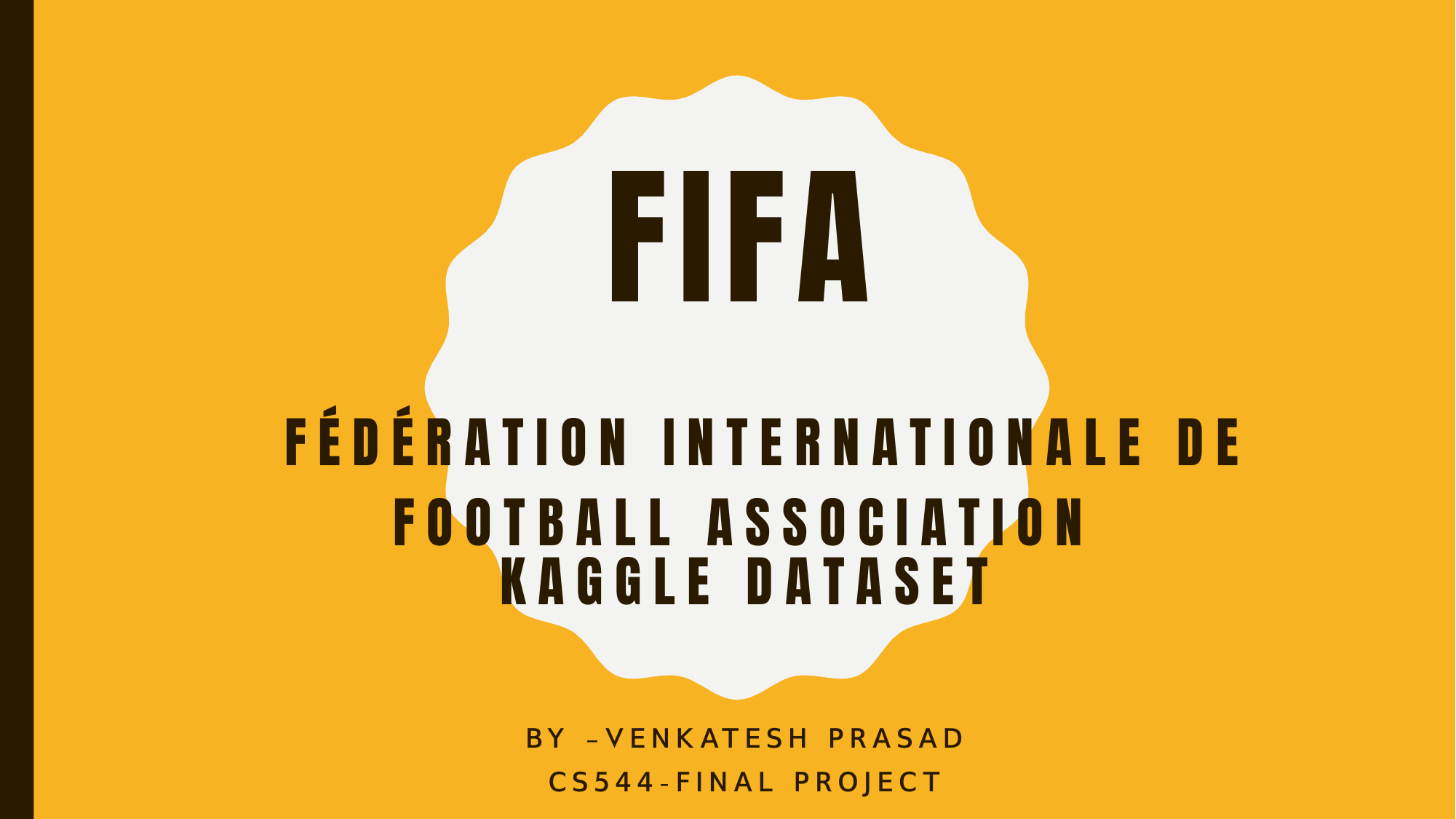

# FIFA  Fédération Internationale de Football Association kaggle dataset
By –Venkatesh Prasad
Cs544-final project